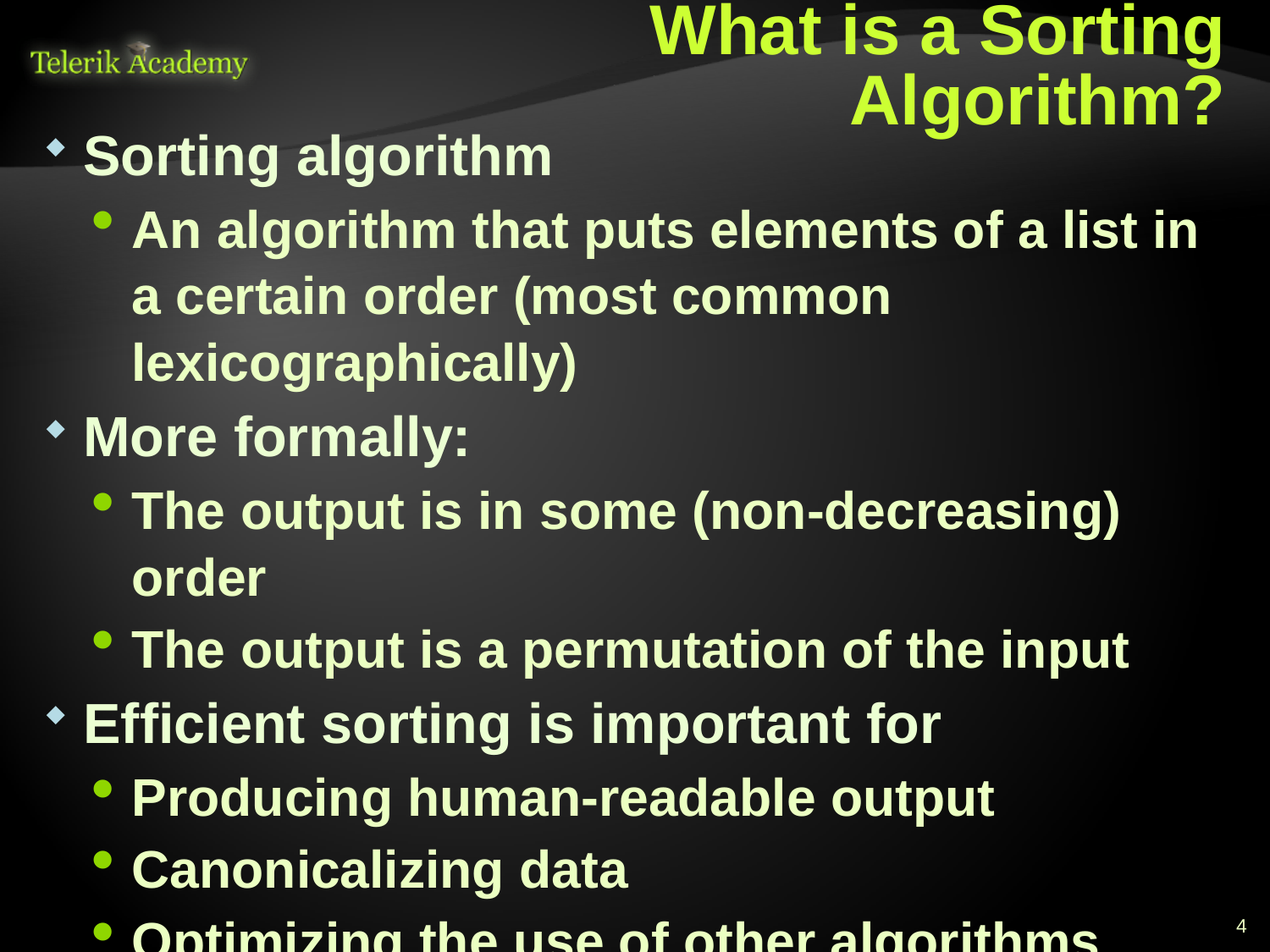

# What is a Sorting Algorithm?
Sorting algorithm
An algorithm that puts elements of a list in a certain order (most common lexicographically)
More formally:
The output is in some (non-decreasing) order
The output is a permutation of the input
Efficient sorting is important for
Producing human-readable output
Canonicalizing data
Optimizing the use of other algorithms
Sorting presents many important techniques
4